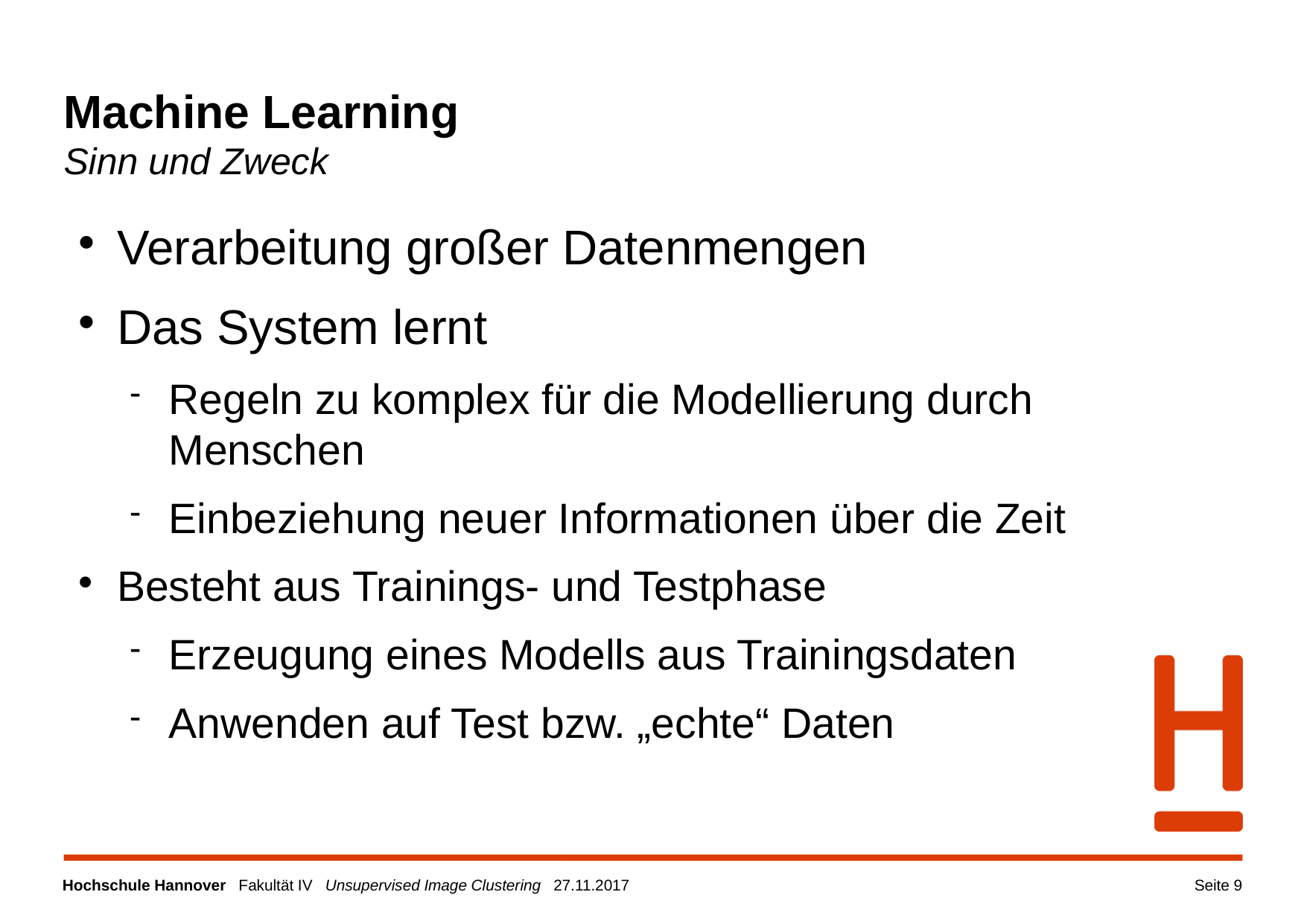

Machine Learning
Sinn und Zweck
Verarbeitung großer Datenmengen
Das System lernt
Regeln zu komplex für die Modellierung durch Menschen
Einbeziehung neuer Informationen über die Zeit
Besteht aus Trainings- und Testphase
Erzeugung eines Modells aus Trainingsdaten
Anwenden auf Test bzw. „echte“ Daten

Seite 9